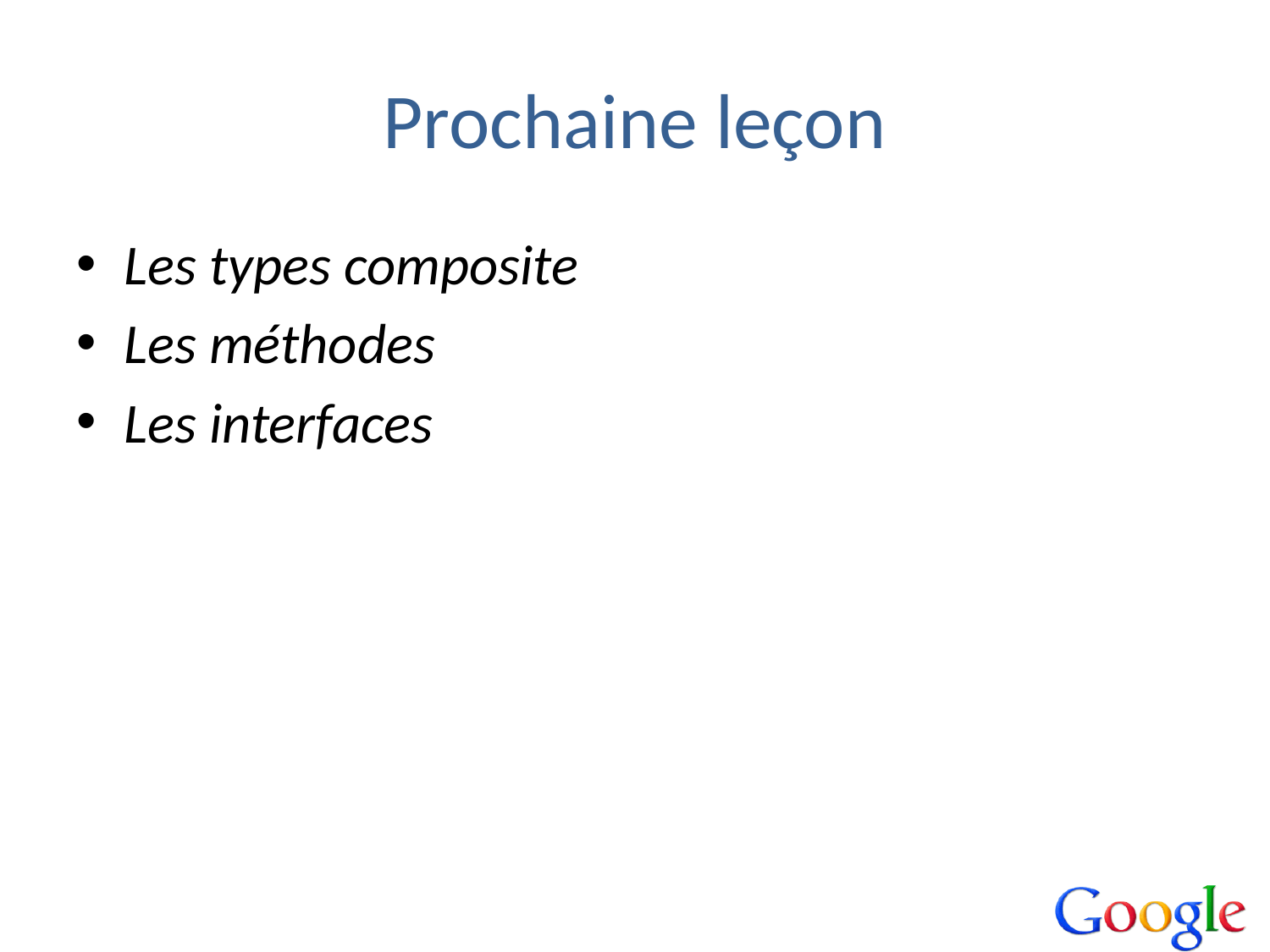

# Prochaine leçon
Les types composite
Les méthodes
Les interfaces